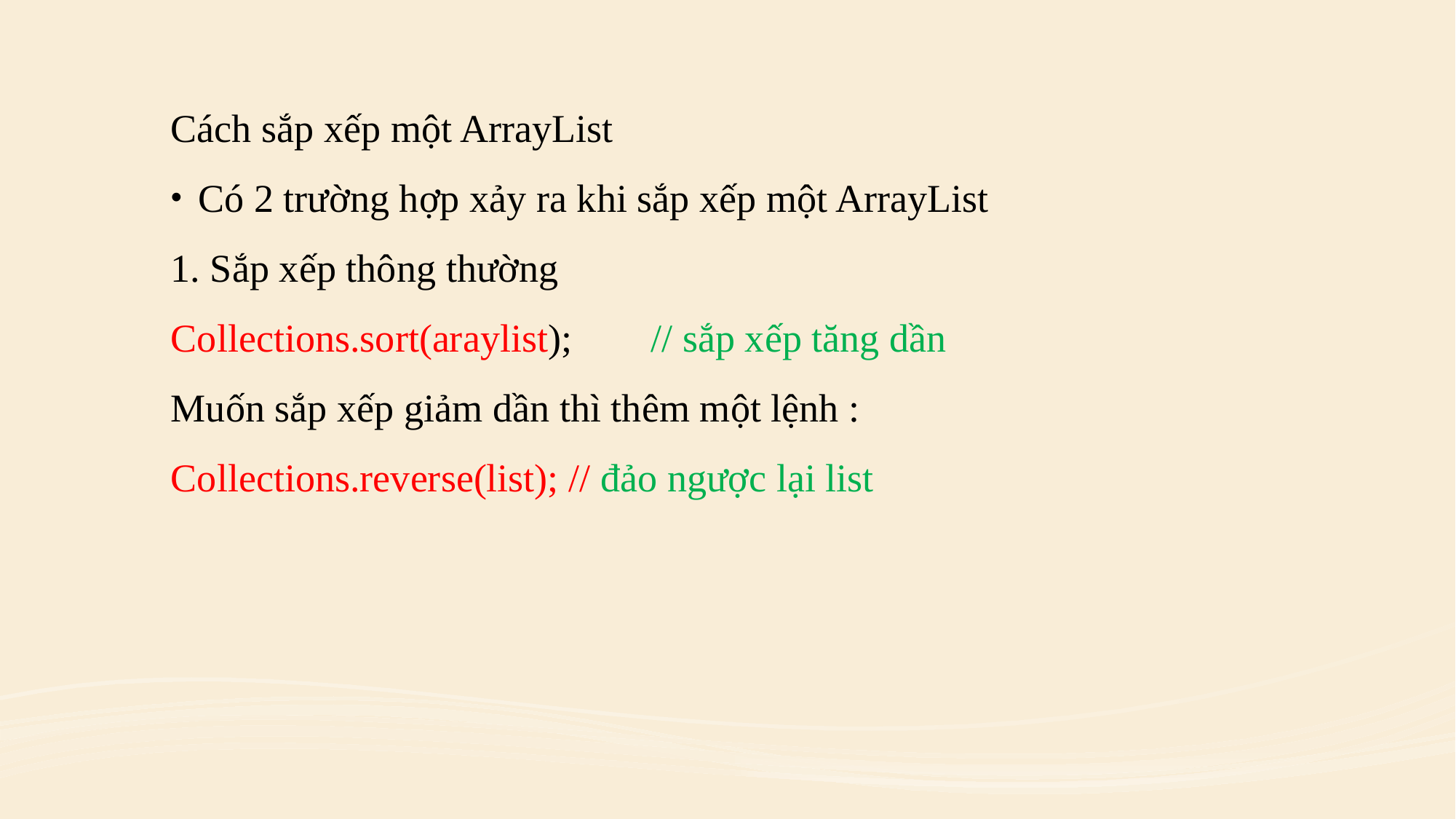

Cách sắp xếp một ArrayList
Có 2 trường hợp xảy ra khi sắp xếp một ArrayList
1. Sắp xếp thông thường
Collections.sort(araylist);        // sắp xếp tăng dần
Muốn sắp xếp giảm dần thì thêm một lệnh :
Collections.reverse(list); // đảo ngược lại list